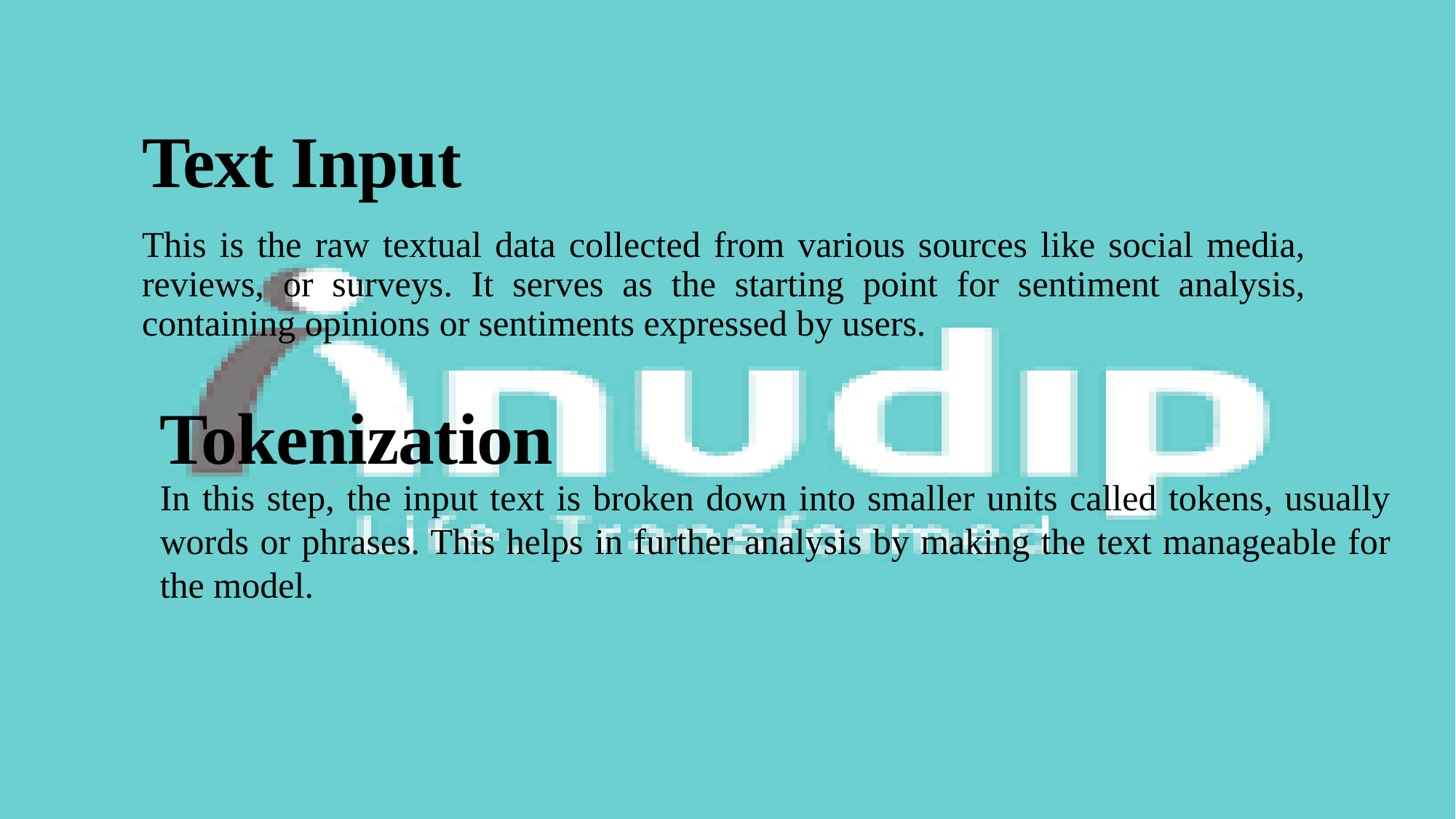

# Text Input
This is the raw textual data collected from various sources like social media, reviews, or surveys. It serves as the starting point for sentiment analysis, containing opinions or sentiments expressed by users.
Tokenization
In this step, the input text is broken down into smaller units called tokens, usually words or phrases. This helps in further analysis by making the text manageable for the model.